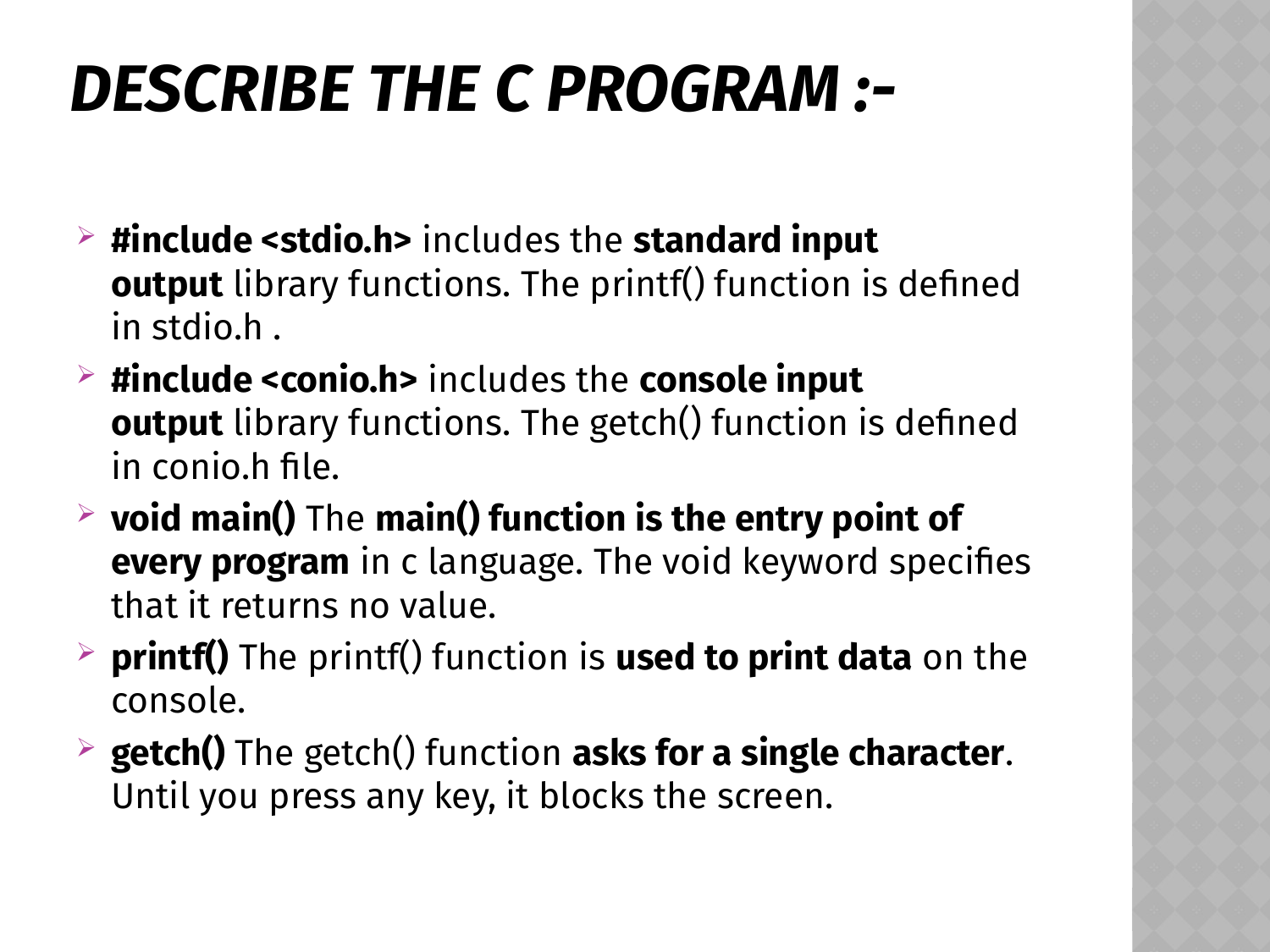

# Describe the C Program :-

#include <stdio.h> includes the standard input output library functions. The printf() function is defined in stdio.h .
#include <conio.h> includes the console input output library functions. The getch() function is defined in conio.h file.
void main() The main() function is the entry point of every program in c language. The void keyword specifies that it returns no value.
printf() The printf() function is used to print data on the console.
getch() The getch() function asks for a single character. Until you press any key, it blocks the screen.